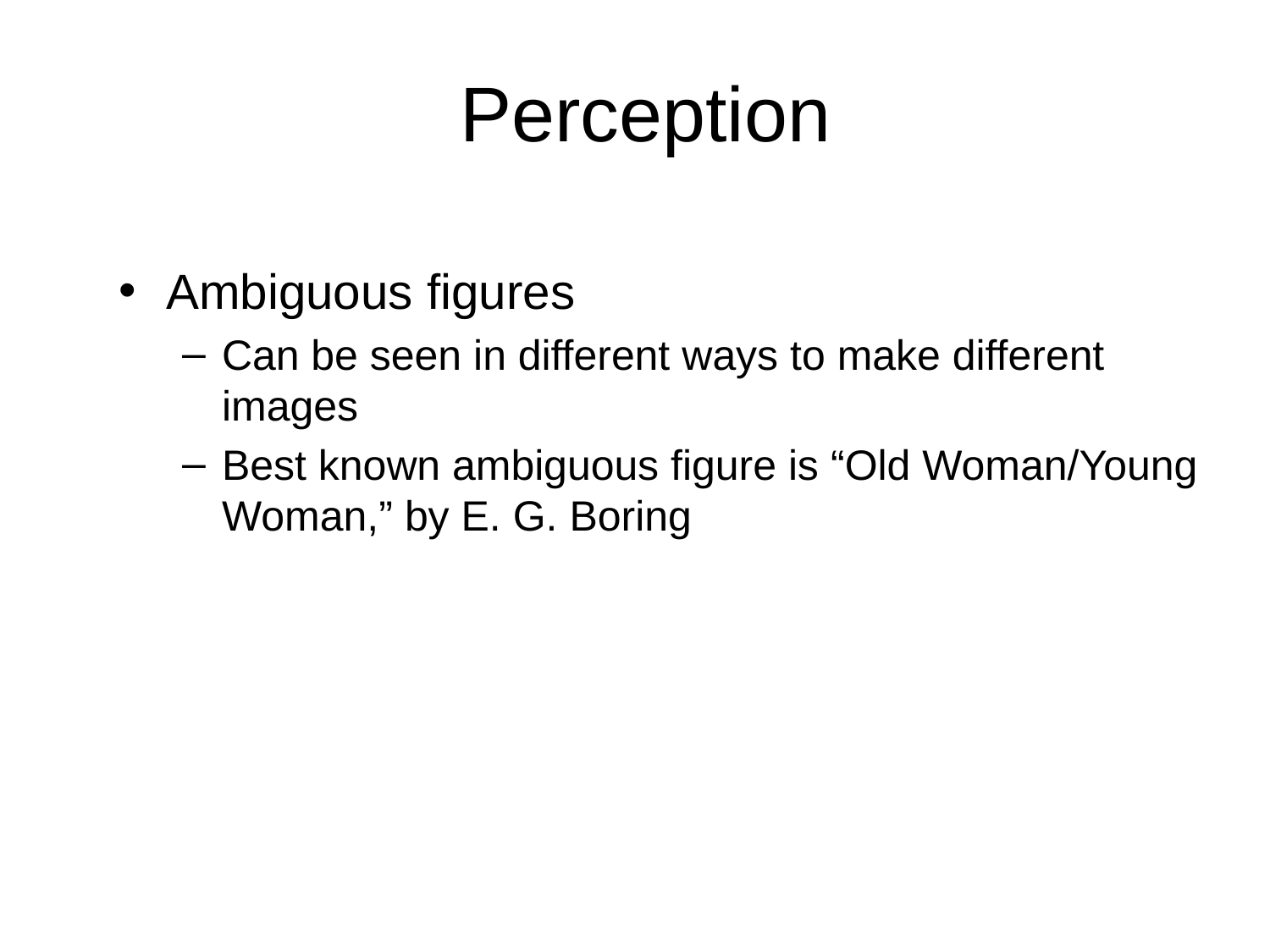

# Perception
Ambiguous figures
Can be seen in different ways to make different images
Best known ambiguous figure is “Old Woman/Young Woman,” by E. G. Boring